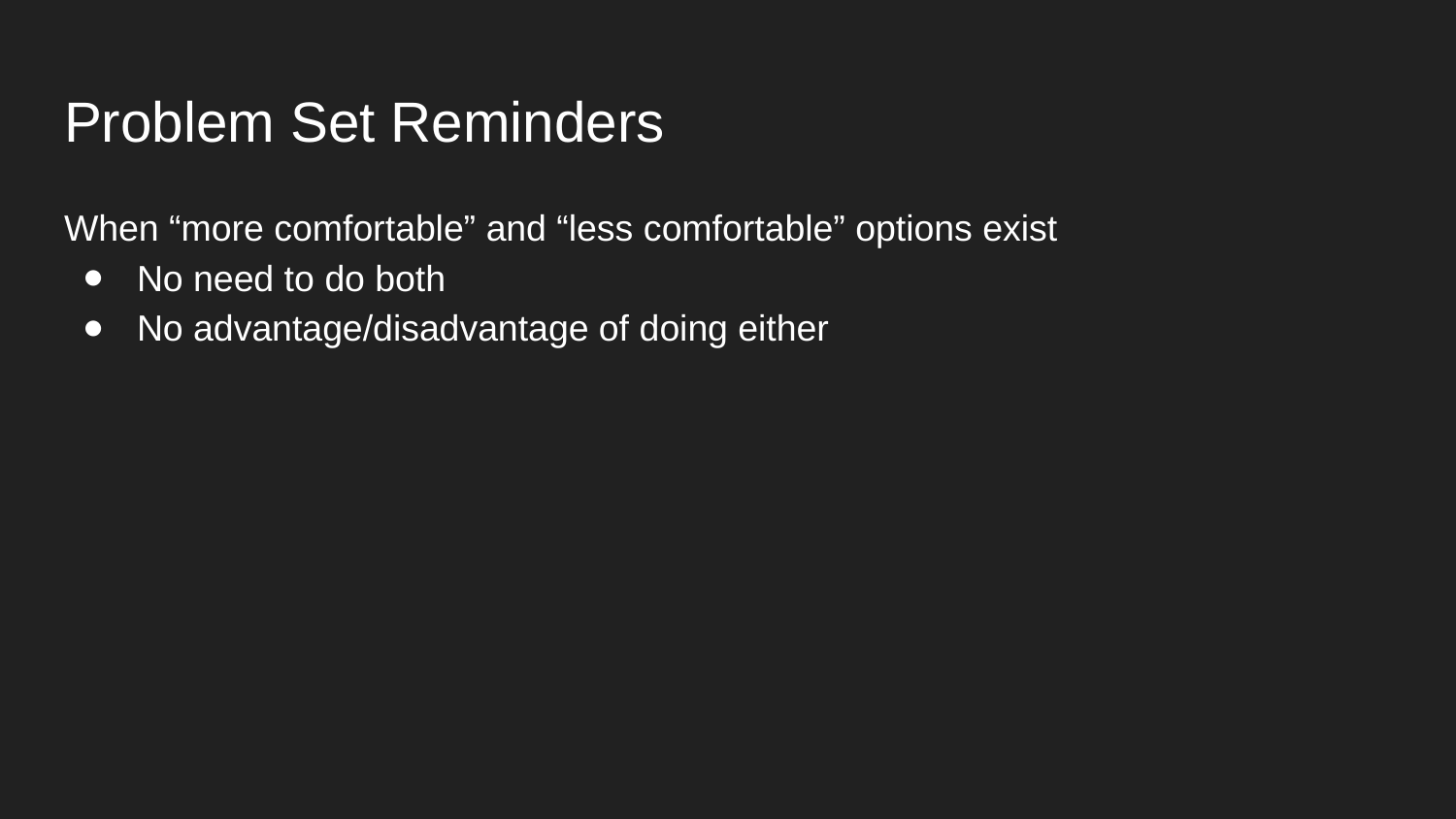

# Problem Set Reminders
When “more comfortable” and “less comfortable” options exist
No need to do both
No advantage/disadvantage of doing either